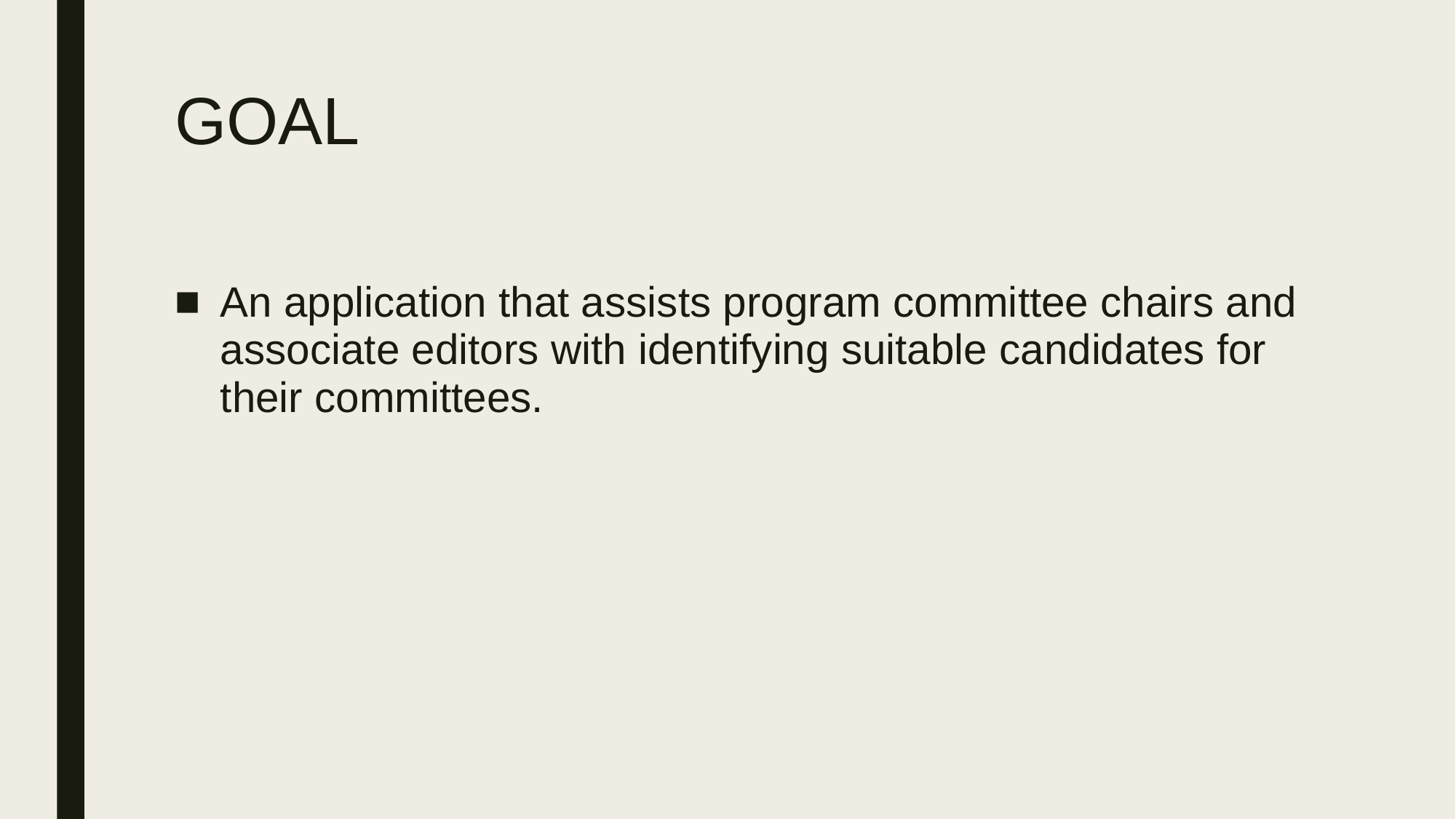

# GOAL
An application that assists program committee chairs and associate editors with identifying suitable candidates for their committees.